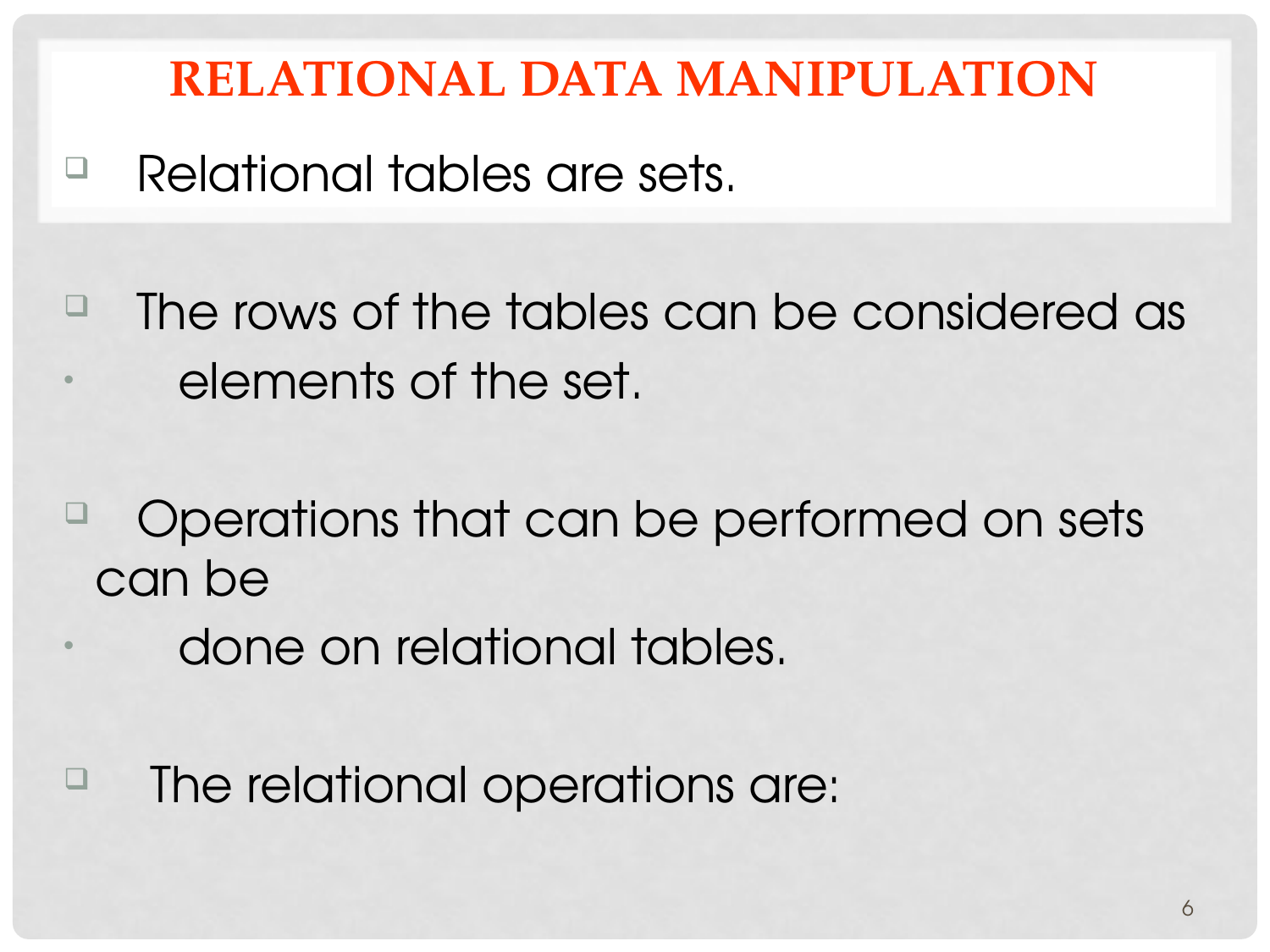

Relational Data Manipulation
   Relational tables are sets.

   The rows of the tables can be considered as
      elements of the set.

   Operations that can be performed on sets can be
      done on relational tables.

    The relational operations are:
6